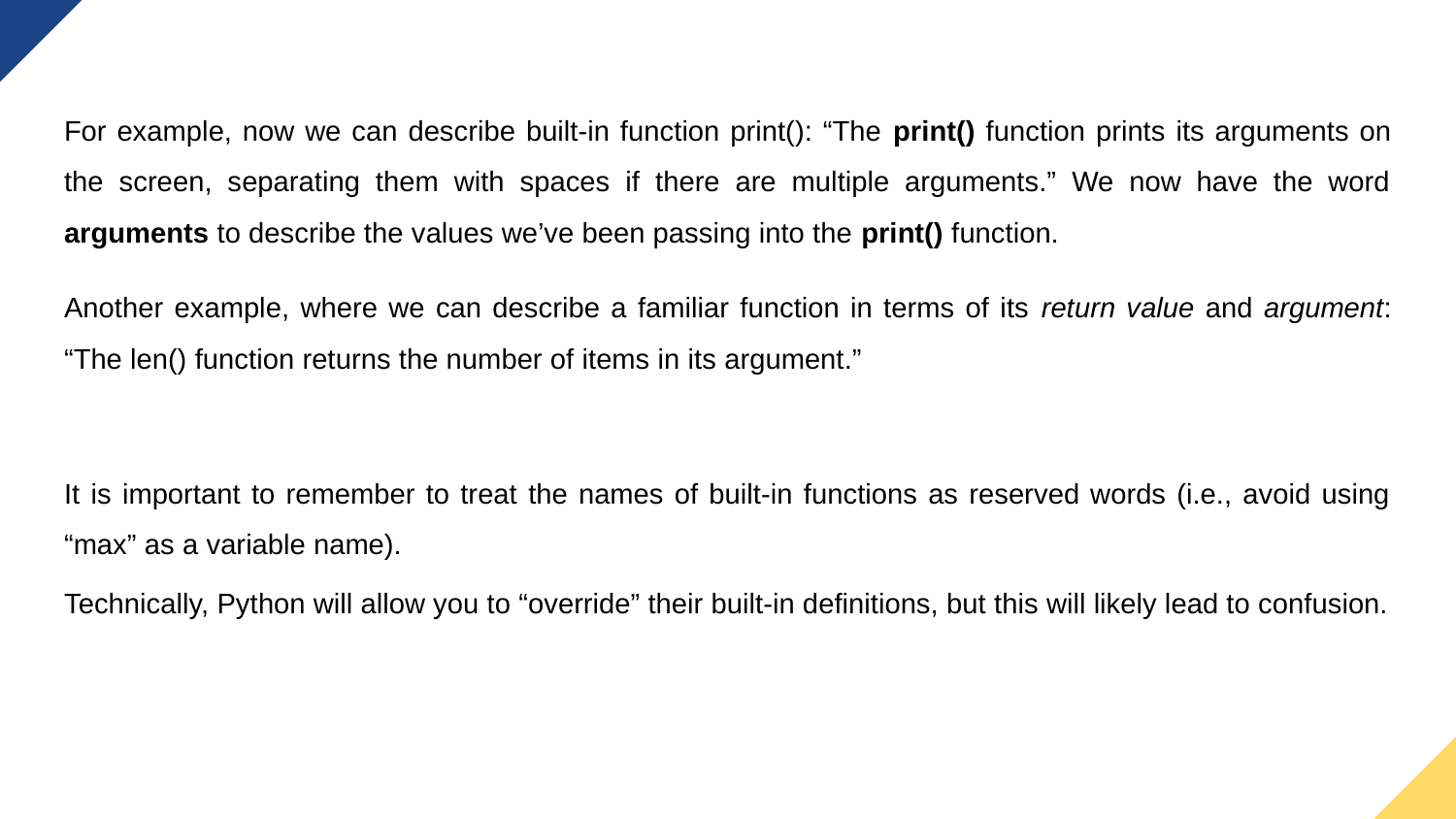

For example, now we can describe built-in function print(): “The print() function prints its arguments on the screen, separating them with spaces if there are multiple arguments.” We now have the word arguments to describe the values we’ve been passing into the print() function.
Another example, where we can describe a familiar function in terms of its return value and argument: “The len() function returns the number of items in its argument.”

It is important to remember to treat the names of built-in functions as reserved words (i.e., avoid using “max” as a variable name).
Technically, Python will allow you to “override” their built-in definitions, but this will likely lead to confusion.